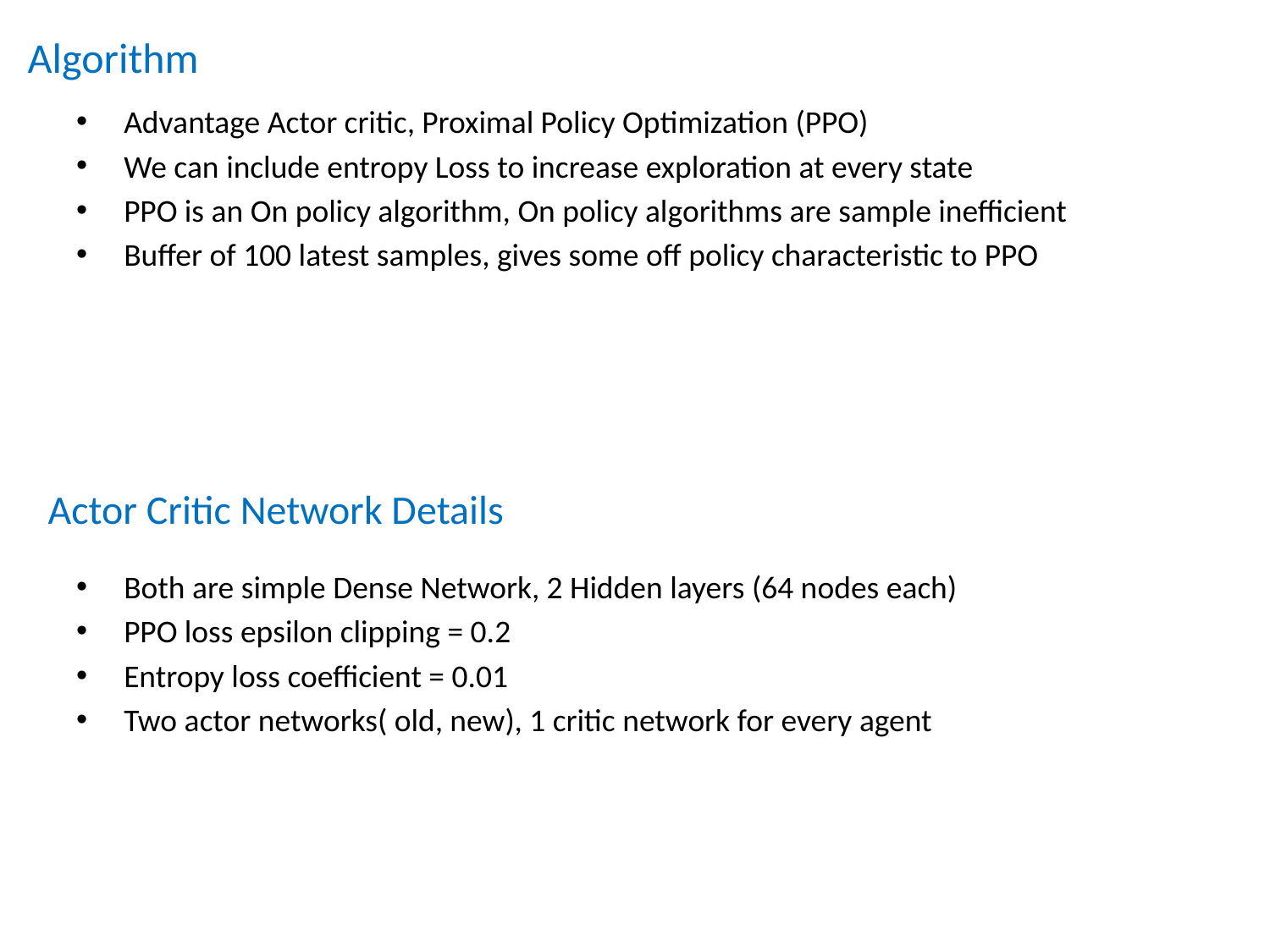

# Algorithm
Advantage Actor critic, Proximal Policy Optimization (PPO)
We can include entropy Loss to increase exploration at every state
PPO is an On policy algorithm, On policy algorithms are sample inefficient
Buffer of 100 latest samples, gives some off policy characteristic to PPO
Actor Critic Network Details
Both are simple Dense Network, 2 Hidden layers (64 nodes each)
PPO loss epsilon clipping = 0.2
Entropy loss coefficient = 0.01
Two actor networks( old, new), 1 critic network for every agent